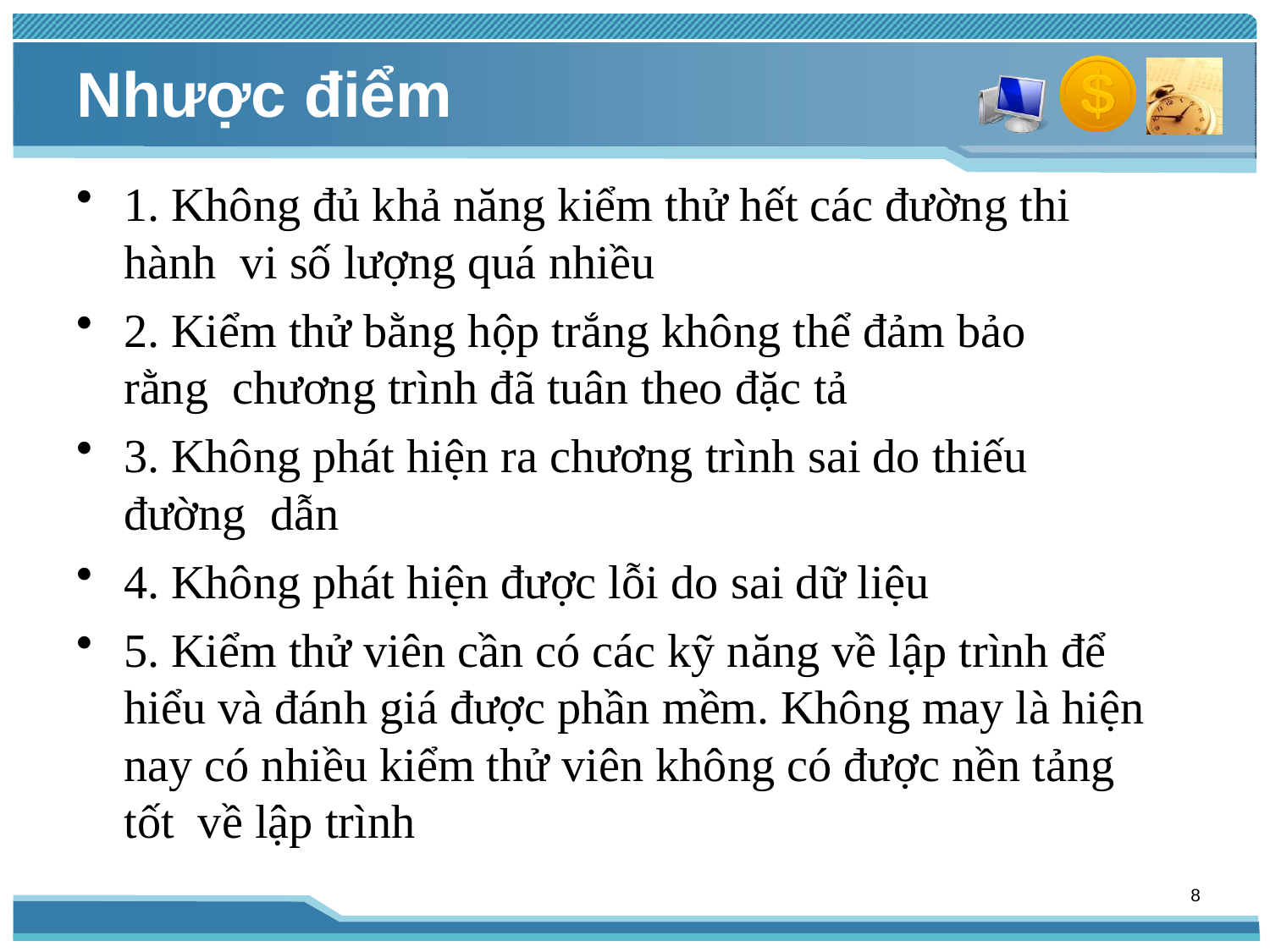

# Nhược điểm
1. Không đủ khả năng kiểm thử hết các đường thi hành  vi số lượng quá nhiều
2. Kiểm thử bằng hộp trắng không thể đảm bảo rằng  chương trình đã tuân theo đặc tả
3. Không phát hiện ra chương trình sai do thiếu đường  dẫn
4. Không phát hiện được lỗi do sai dữ liệu
5. Kiểm thử viên cần có các kỹ năng về lập trình để  hiểu và đánh giá được phần mềm. Không may là hiện  nay có nhiều kiểm thử viên không có được nền tảng tốt  về lập trình
8